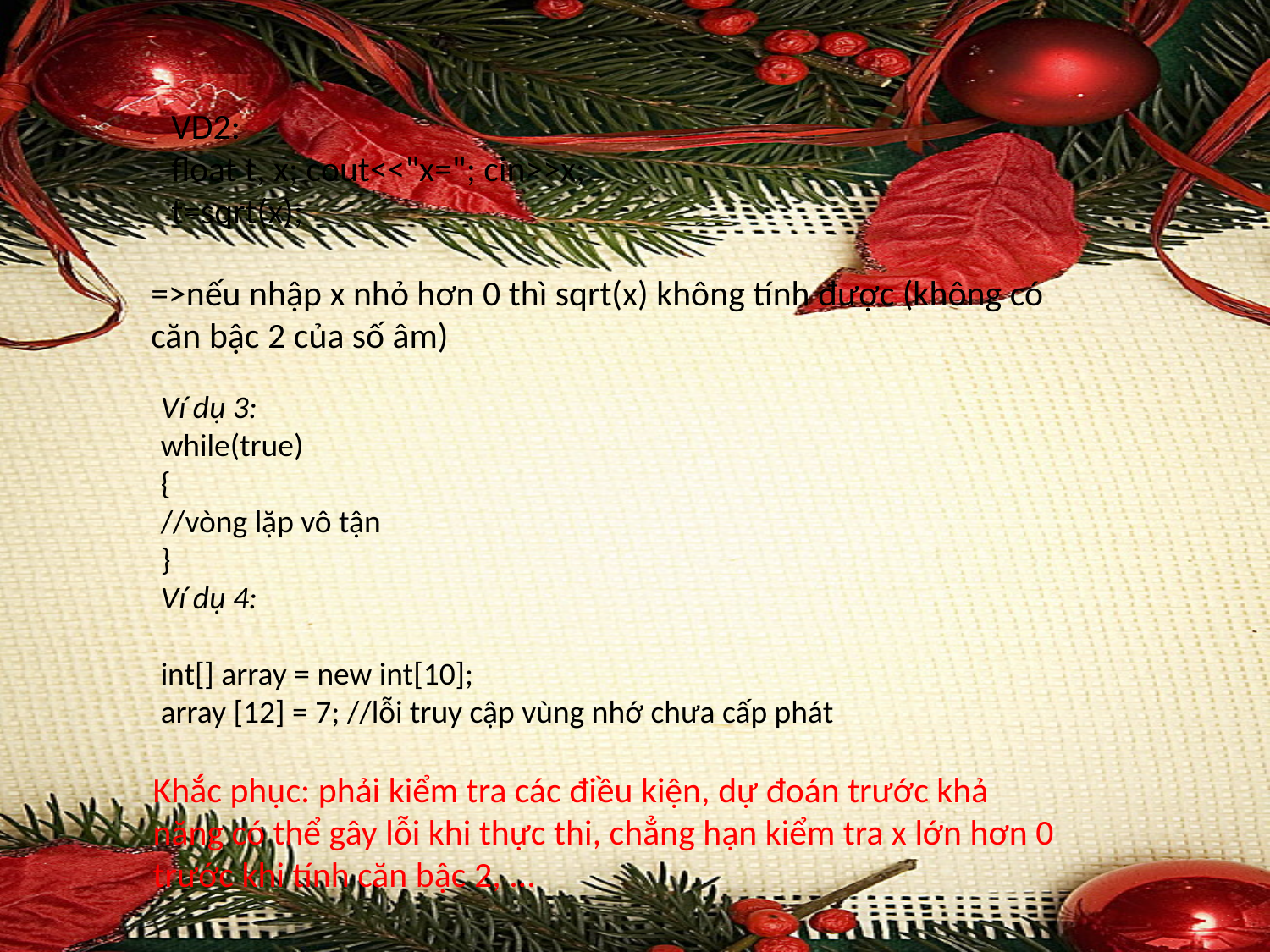

VD2:
float t, x; cout<<"x="; cin>>x;
t=sqrt(x);
=>nếu nhập x nhỏ hơn 0 thì sqrt(x) không tính được (không có căn bậc 2 của số âm)
Ví dụ 3:
while(true)
{
//vòng lặp vô tận
}
Ví dụ 4:
int[] array = new int[10];
array [12] = 7; //lỗi truy cập vùng nhớ chưa cấp phát
Khắc phục: phải kiểm tra các điều kiện, dự đoán trước khả năng có thể gây lỗi khi thực thi, chẳng hạn kiểm tra x lớn hơn 0 trước khi tính căn bậc 2, ...